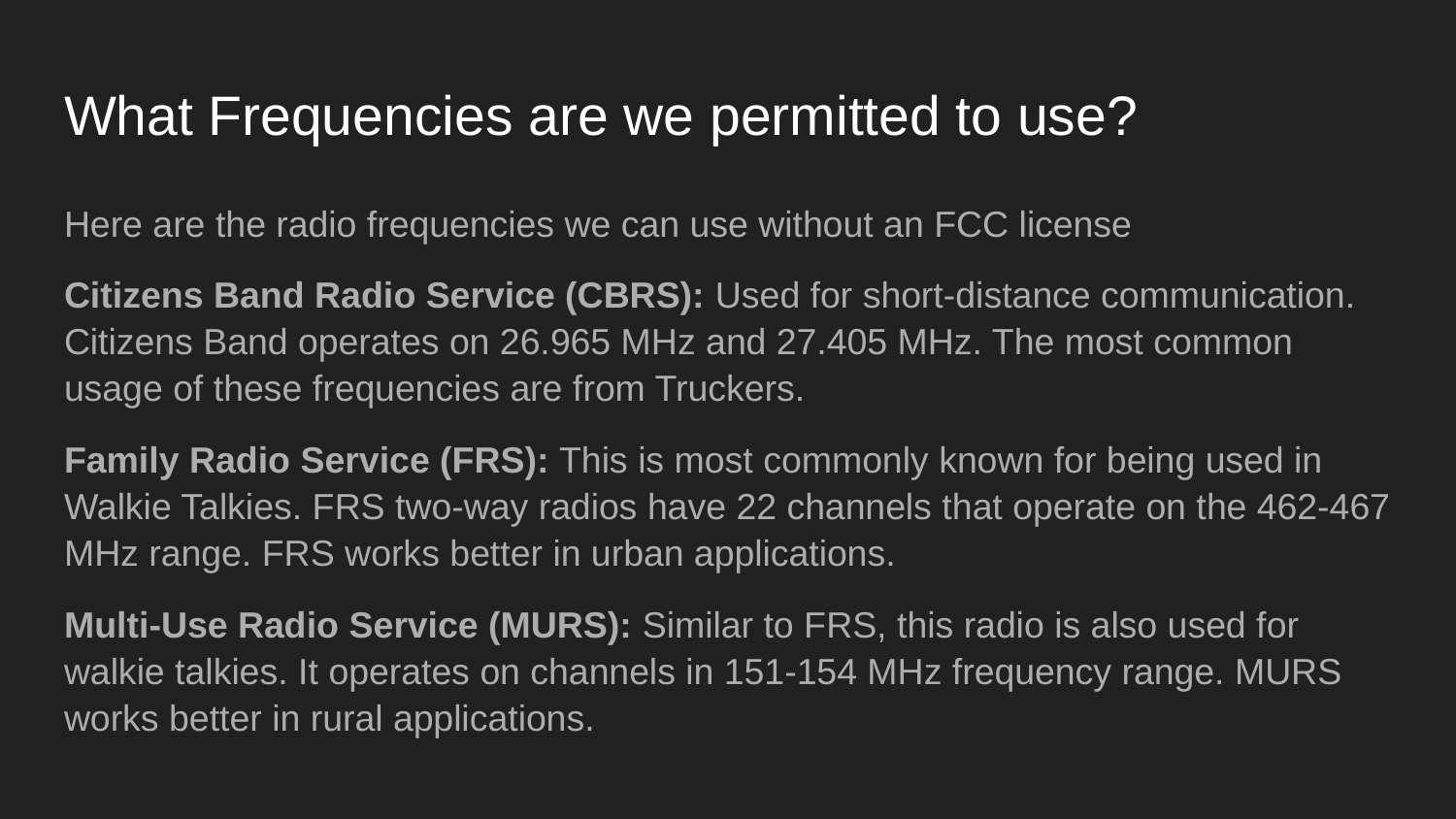

# What Frequencies are we permitted to use?
Here are the radio frequencies we can use without an FCC license
Citizens Band Radio Service (CBRS): Used for short-distance communication. Citizens Band operates on 26.965 MHz and 27.405 MHz. The most common usage of these frequencies are from Truckers.
Family Radio Service (FRS): This is most commonly known for being used in Walkie Talkies. FRS two-way radios have 22 channels that operate on the 462-467 MHz range. FRS works better in urban applications.
Multi-Use Radio Service (MURS): Similar to FRS, this radio is also used for walkie talkies. It operates on channels in 151-154 MHz frequency range. MURS works better in rural applications.